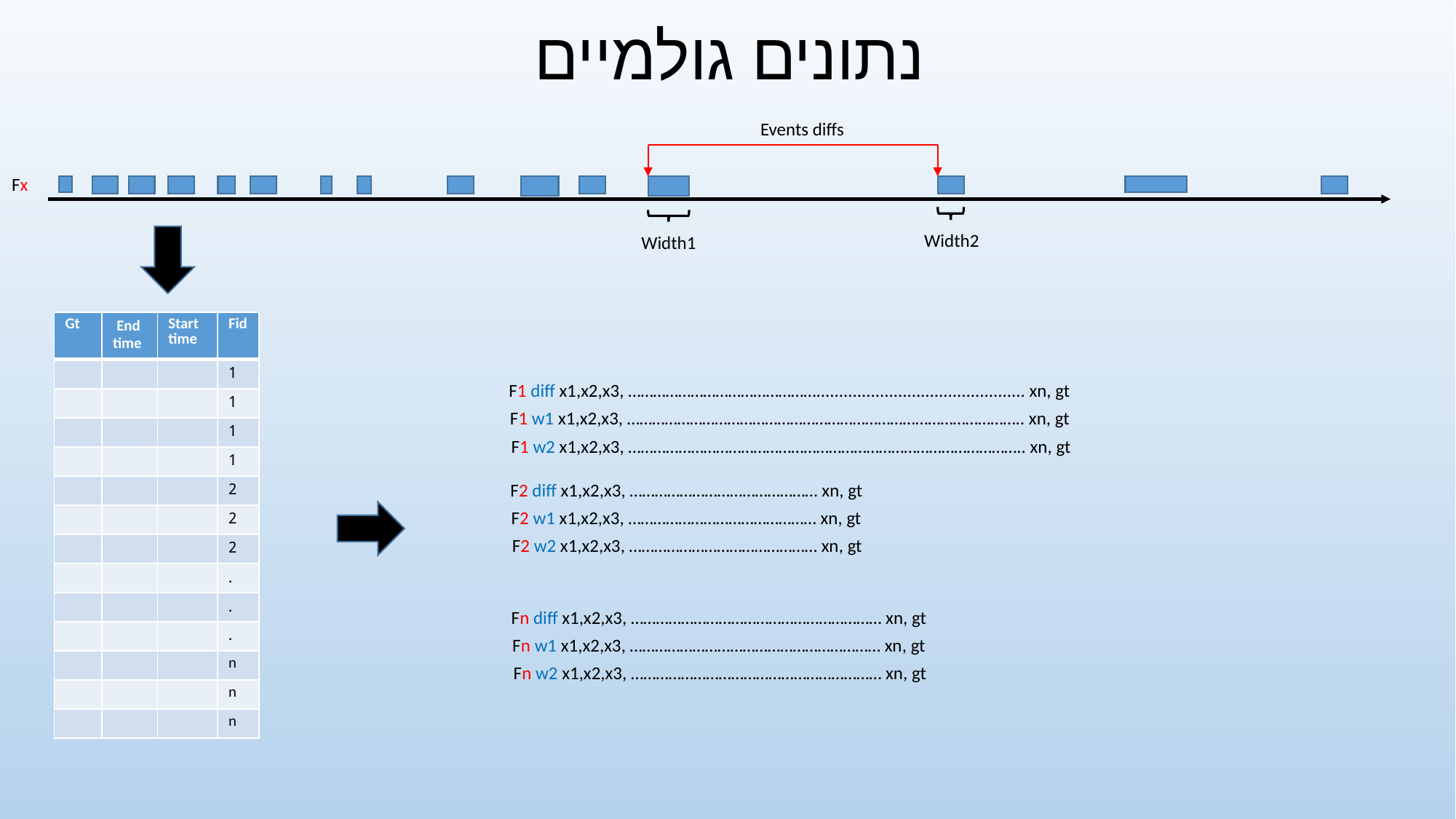

# נתונים גולמיים
Events diffs
Fx

Width2
Width1

| Gt | End time | Start time | Fid |
| --- | --- | --- | --- |
|  |  |  | 1 |
|  |  |  | 1 |
|  |  |  | 1 |
|  |  |  | 1 |
|  |  |  | 2 |
|  |  |  | 2 |
|  |  |  | 2 |
|  |  |  | . |
|  |  |  | . |
|  |  |  | . |
|  |  |  | n |
|  |  |  | n |
|  |  |  | n |
F1 diff x1,x2,x3, ……………………………………….............................................. xn, gt
F1 w1 x1,x2,x3, ………………………………………………………………………………….. xn, gt
F1 w2 x1,x2,x3, ………………………………………………………………………………….. xn, gt
F2 diff x1,x2,x3, ……………………………………… xn, gt
F2 w1 x1,x2,x3, ……………………………………… xn, gt
F2 w2 x1,x2,x3, ……………………………………… xn, gt
Fn diff x1,x2,x3, …………………………………………………… xn, gt
Fn w1 x1,x2,x3, …………………………………………………… xn, gt
Fn w2 x1,x2,x3, …………………………………………………… xn, gt